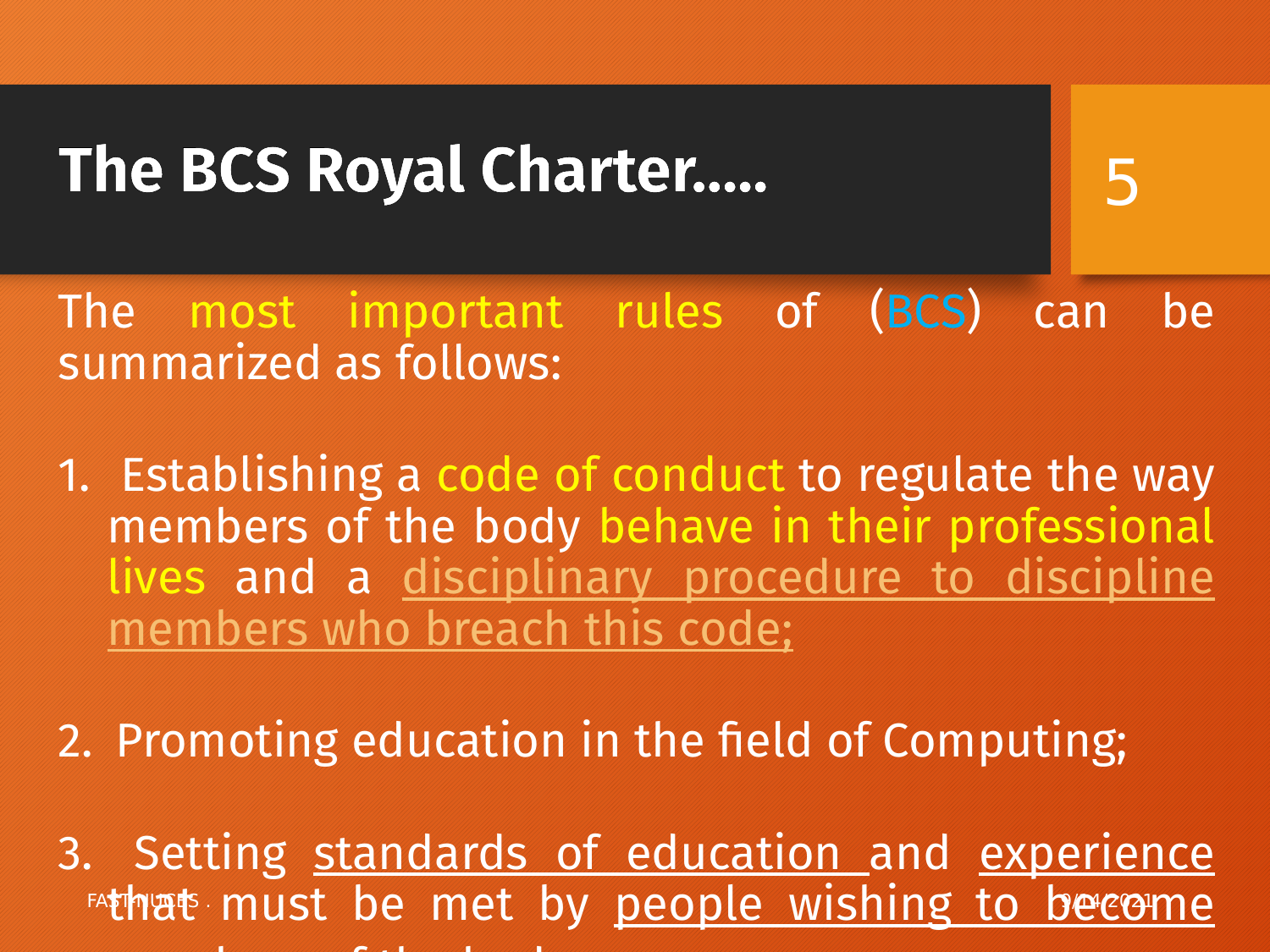

5
# The BCS Royal Charter…..
The most important rules of (BCS) can be summarized as follows:

 Establishing a code of conduct to regulate the way members of the body behave in their professional lives and a disciplinary procedure to discipline members who breach this code;

Promoting education in the field of Computing;

 Setting standards of education and experience that must be met by people wishing to become members of the body.

FAST-NUCES .
9/14/2021